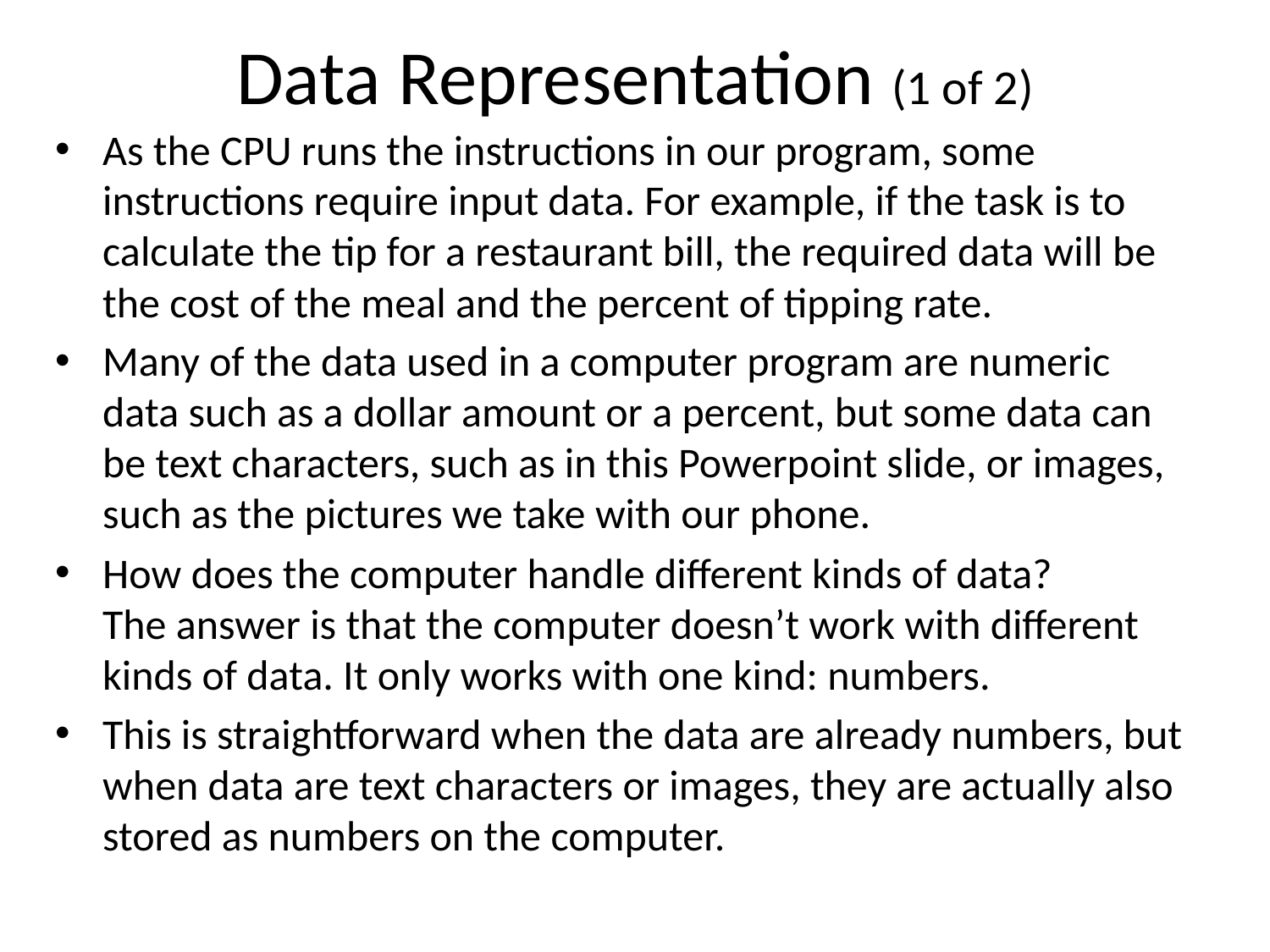

# Data Representation (1 of 2)
As the CPU runs the instructions in our program, some instructions require input data. For example, if the task is to calculate the tip for a restaurant bill, the required data will be the cost of the meal and the percent of tipping rate.
Many of the data used in a computer program are numeric data such as a dollar amount or a percent, but some data can be text characters, such as in this Powerpoint slide, or images, such as the pictures we take with our phone.
How does the computer handle different kinds of data?
The answer is that the computer doesn’t work with different kinds of data. It only works with one kind: numbers.
This is straightforward when the data are already numbers, but when data are text characters or images, they are actually also stored as numbers on the computer.